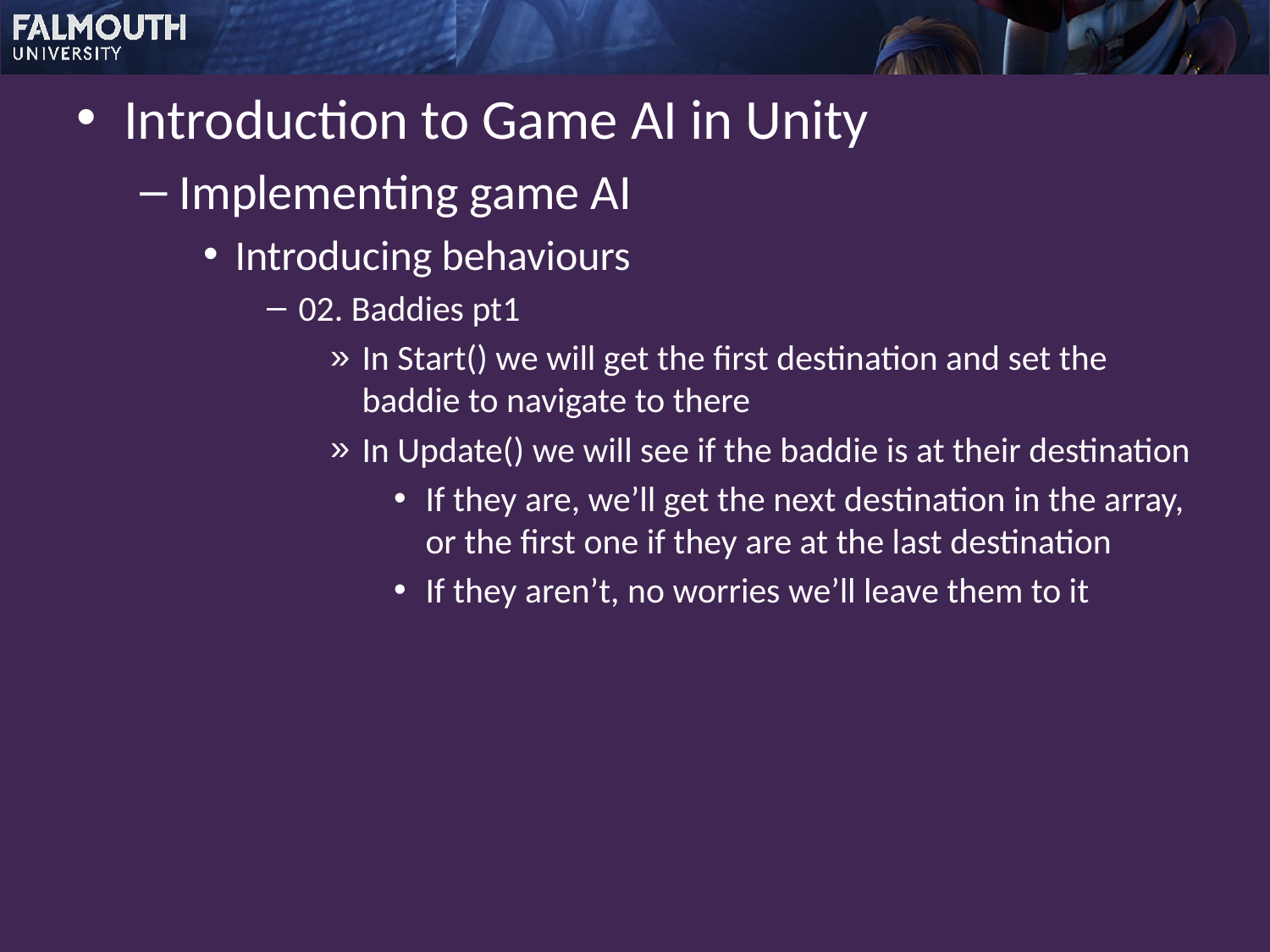

Introduction to Game AI in Unity
Implementing game AI
Introducing behaviours
02. Baddies pt1
In Start() we will get the first destination and set the baddie to navigate to there
In Update() we will see if the baddie is at their destination
If they are, we’ll get the next destination in the array, or the first one if they are at the last destination
If they aren’t, no worries we’ll leave them to it